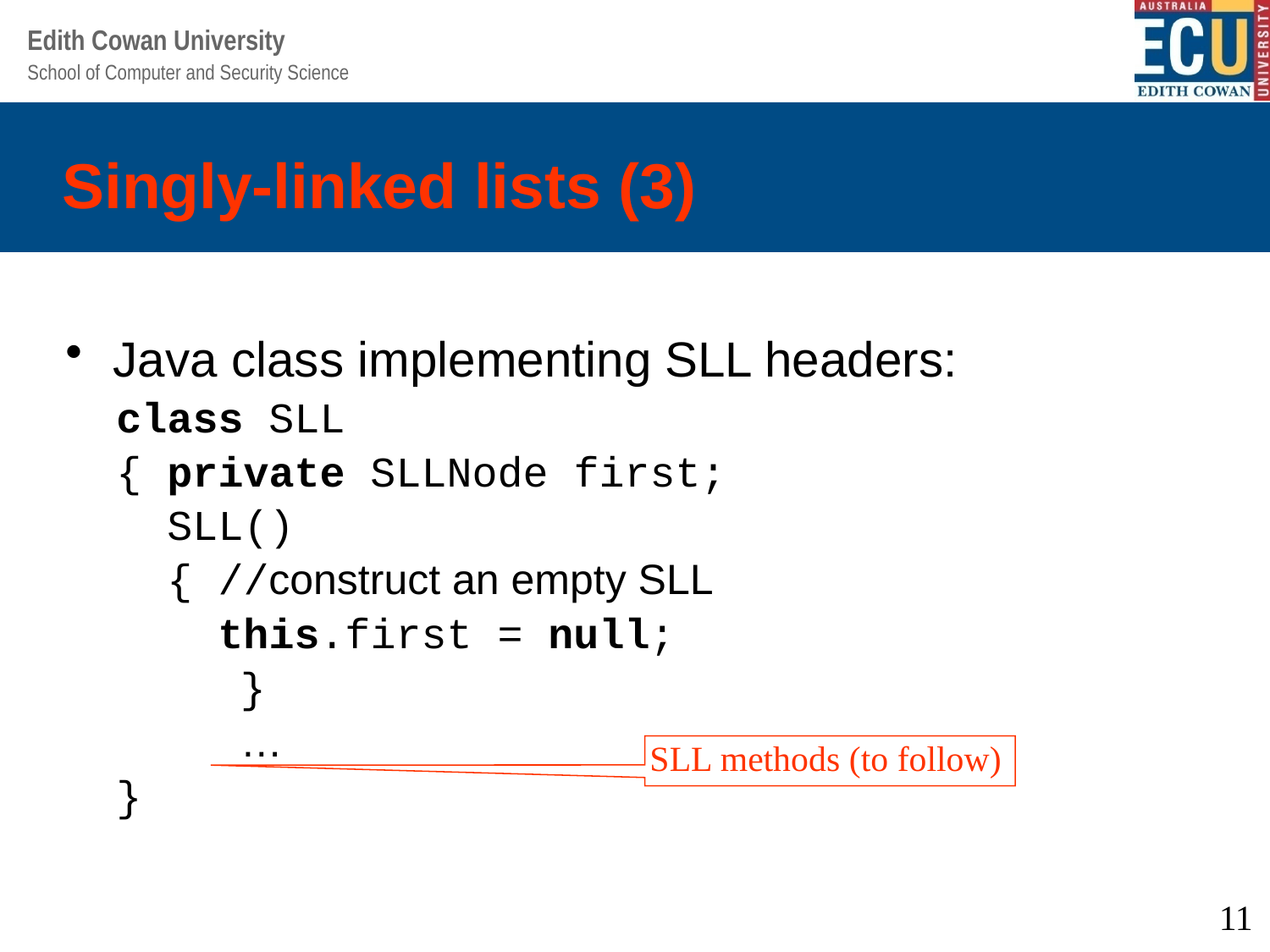

# Singly-linked lists (3)
Java class implementing SLL headers:
  class SLL
  { private SLLNode first;
    SLL()
    { //construct an empty SLL
      this.first = null;
    	}
    	…
  }
SLL methods (to follow)
11